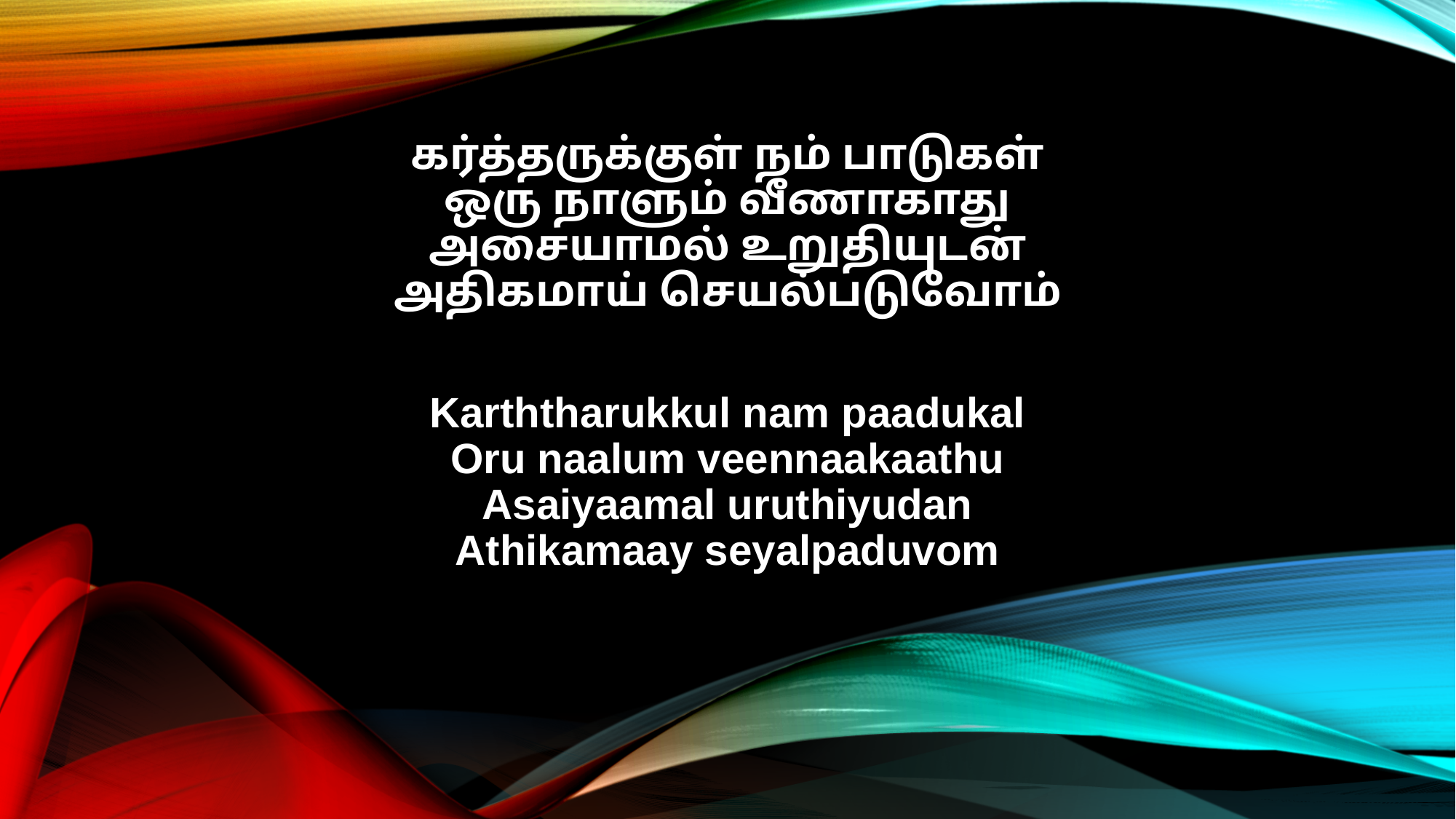

கர்த்தருக்குள் நம் பாடுகள்
ஒரு நாளும் வீணாகாது
அசையாமல் உறுதியுடன்
அதிகமாய் செயல்படுவோம்

Karththarukkul nam paadukal
Oru naalum veennaakaathu
Asaiyaamal uruthiyudan
Athikamaay seyalpaduvom